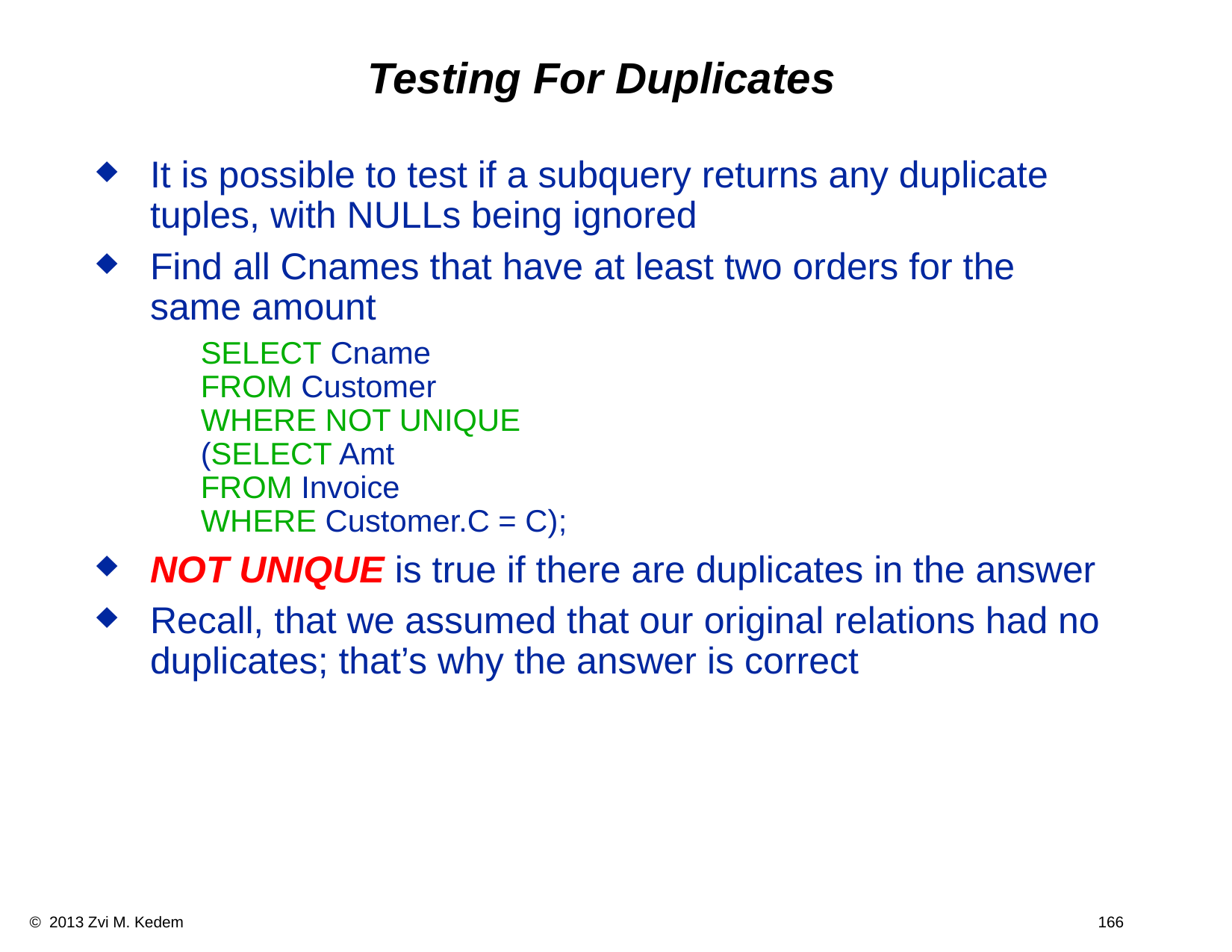

# Testing For Duplicates
It is possible to test if a subquery returns any duplicate tuples, with NULLs being ignored
Find all Cnames that have at least two orders for the same amount
	SELECT Cname
FROM Customer
WHERE NOT UNIQUE
(SELECT Amt
FROM Invoice
WHERE Customer.C = C);
NOT UNIQUE is true if there are duplicates in the answer
Recall, that we assumed that our original relations had no duplicates; that’s why the answer is correct